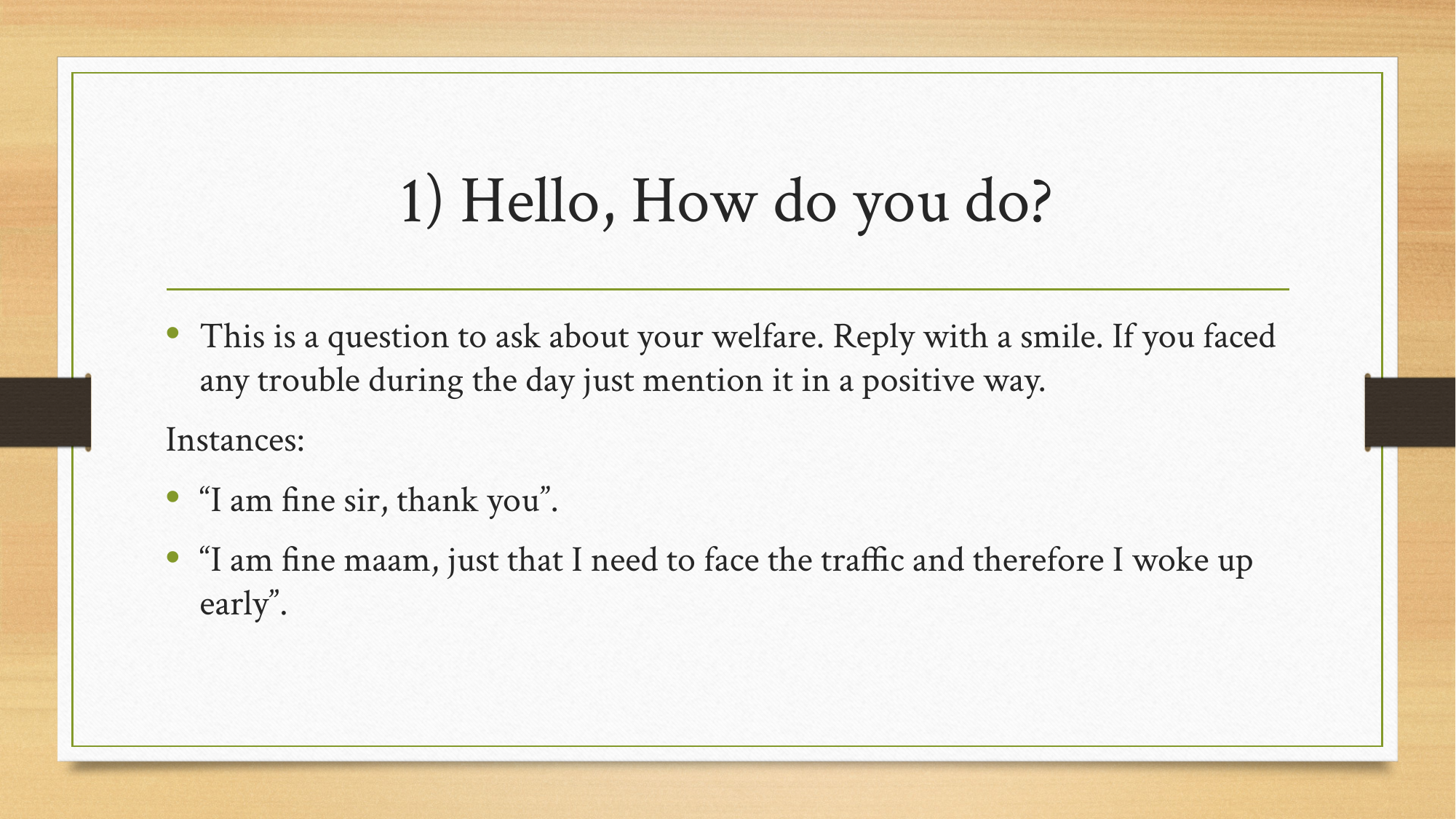

# 1) Hello, How do you do?
This is a question to ask about your welfare. Reply with a smile. If you faced any trouble during the day just mention it in a positive way.
Instances:
“I am fine sir, thank you”.
“I am fine maam, just that I need to face the traffic and therefore I woke up early”.